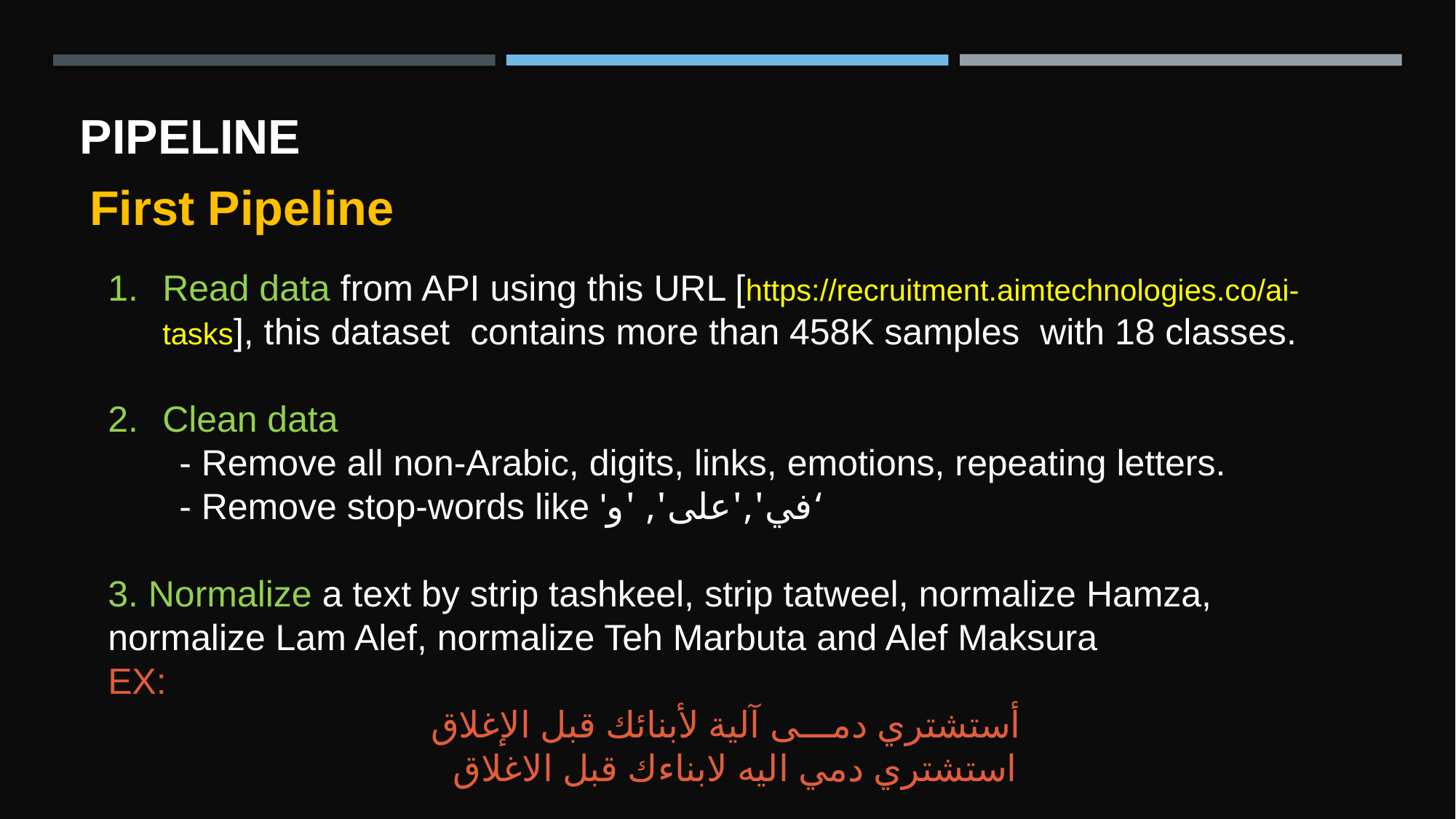

# Pipeline
First Pipeline
Read data from API using this URL [https://recruitment.aimtechnologies.co/ai-tasks], this dataset  contains more than 458K samples  with 18 classes.

Clean data
       - Remove all non-Arabic, digits, links, emotions, repeating letters.
       - Remove stop-words like 'في','على', 'و‘

3. Normalize a text by strip tashkeel, strip tatweel, normalize Hamza, normalize Lam Alef, normalize Teh Marbuta and Alef Maksura
EX:
أستشتري دمـــى آلية لأبنائك قبل الإغلاق
استشتري دمي اليه لابناءك قبل الاغلاق